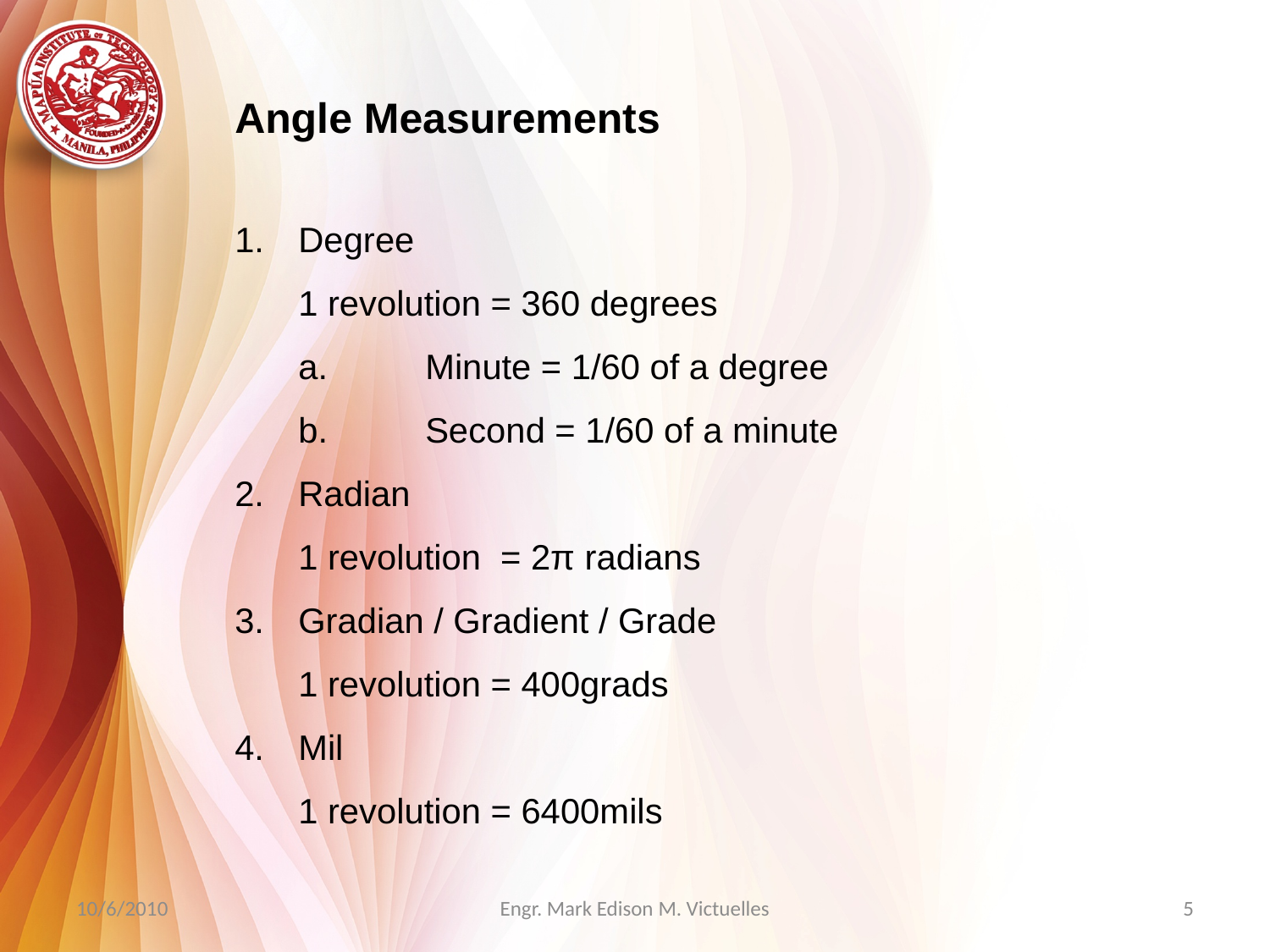

Angle Measurements
Degree
	1 revolution = 360 degrees
	a.	Minute = 1/60 of a degree
	b.	Second = 1/60 of a minute
Radian
	1 revolution  = 2π radians
Gradian / Gradient / Grade
	1 revolution = 400grads
Mil
	1 revolution = 6400mils
10/6/2010
Engr. Mark Edison M. Victuelles
5